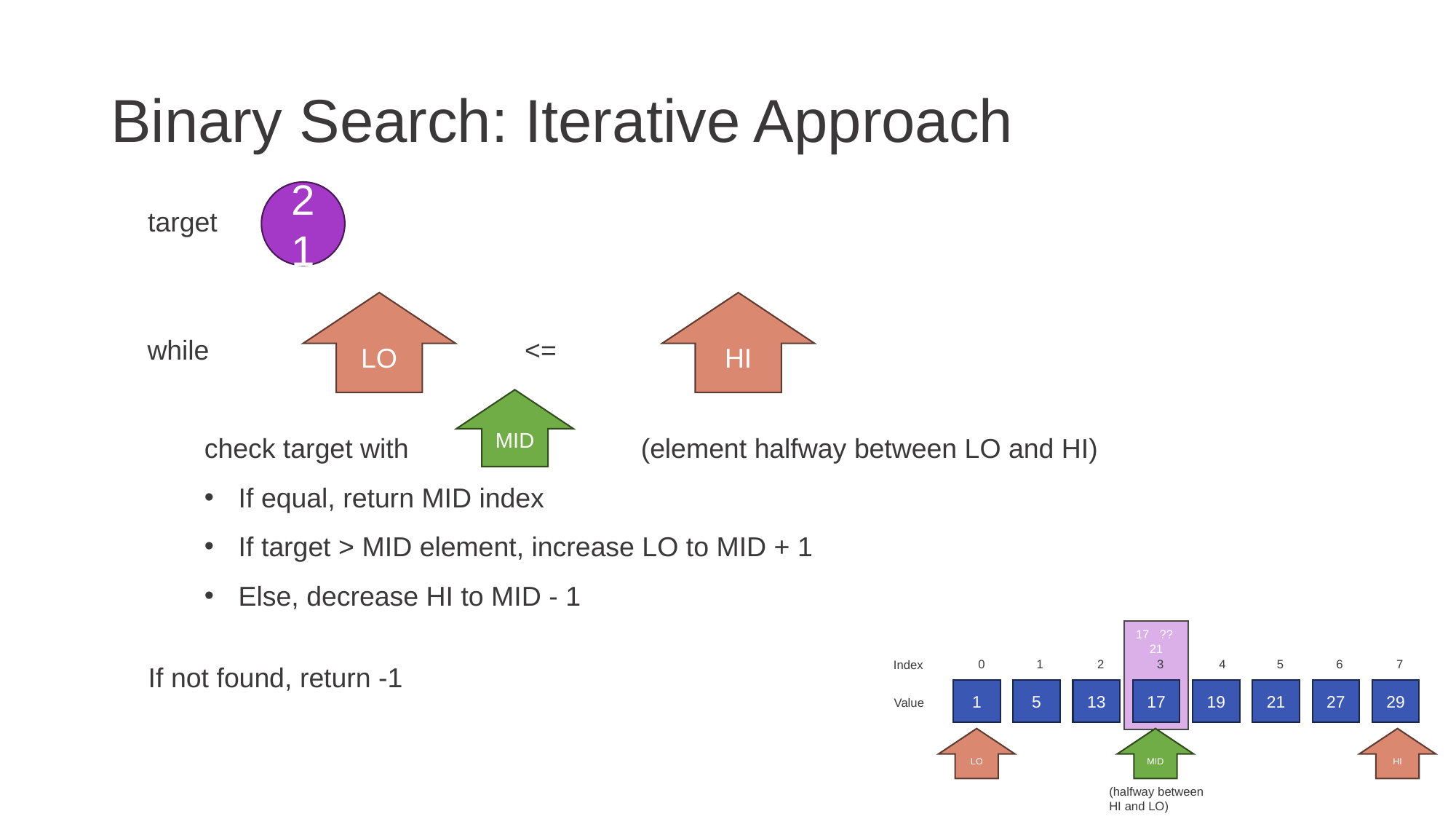

# Binary Search: Iterative Approach
21
target
LO
HI
while
<=
MID
check target with		 	(element halfway between LO and HI)
If equal, return MID index
If target > MID element, increase LO to MID + 1
Else, decrease HI to MID - 1
17   ??  21
0
1
2
3
4
5
6
7
Index
1
5
13
17
19
21
27
29
Value
LO
MID
HI
(halfway between
HI and LO)
If not found, return -1